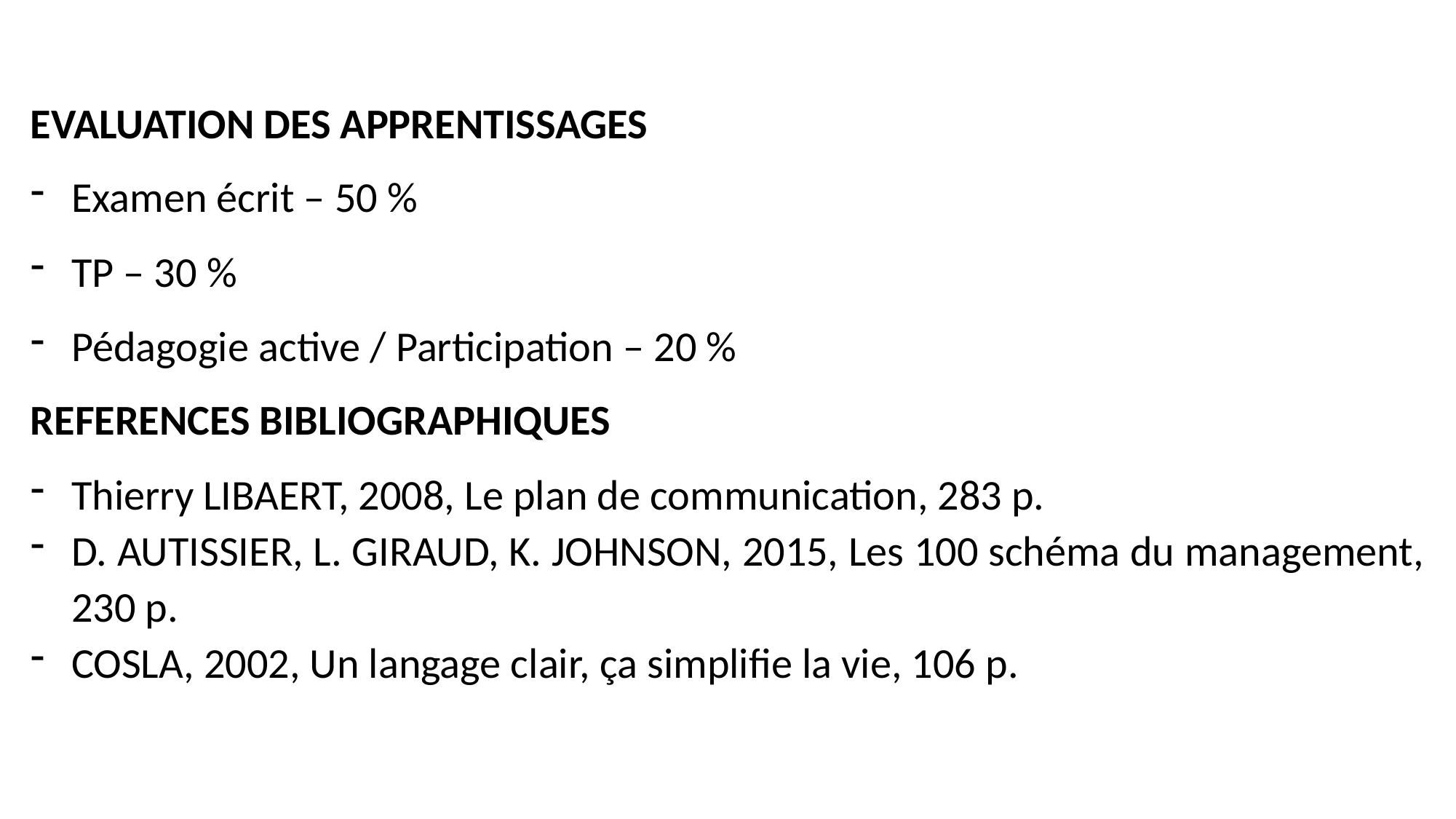

EVALUATION DES APPRENTISSAGES
Examen écrit – 50 %
TP – 30 %
Pédagogie active / Participation – 20 %
REFERENCES BIBLIOGRAPHIQUES
Thierry LIBAERT, 2008, Le plan de communication, 283 p.
D. AUTISSIER, L. GIRAUD, K. JOHNSON, 2015, Les 100 schéma du management, 230 p.
COSLA, 2002, Un langage clair, ça simplifie la vie, 106 p.